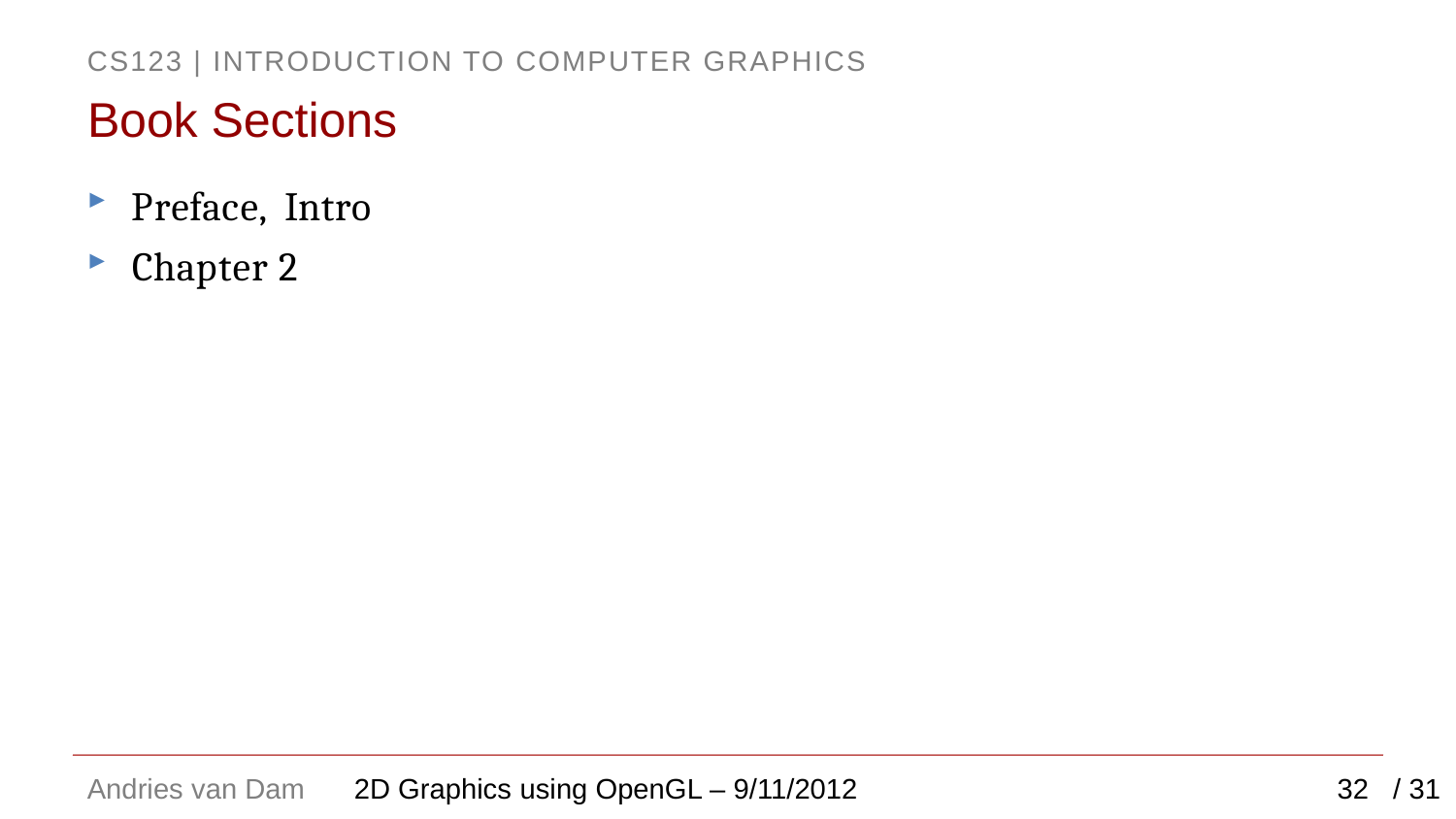

# Book Sections
Preface,  Intro
Chapter 2
32
2D Graphics using OpenGL – 9/11/2012                                                                   / 31